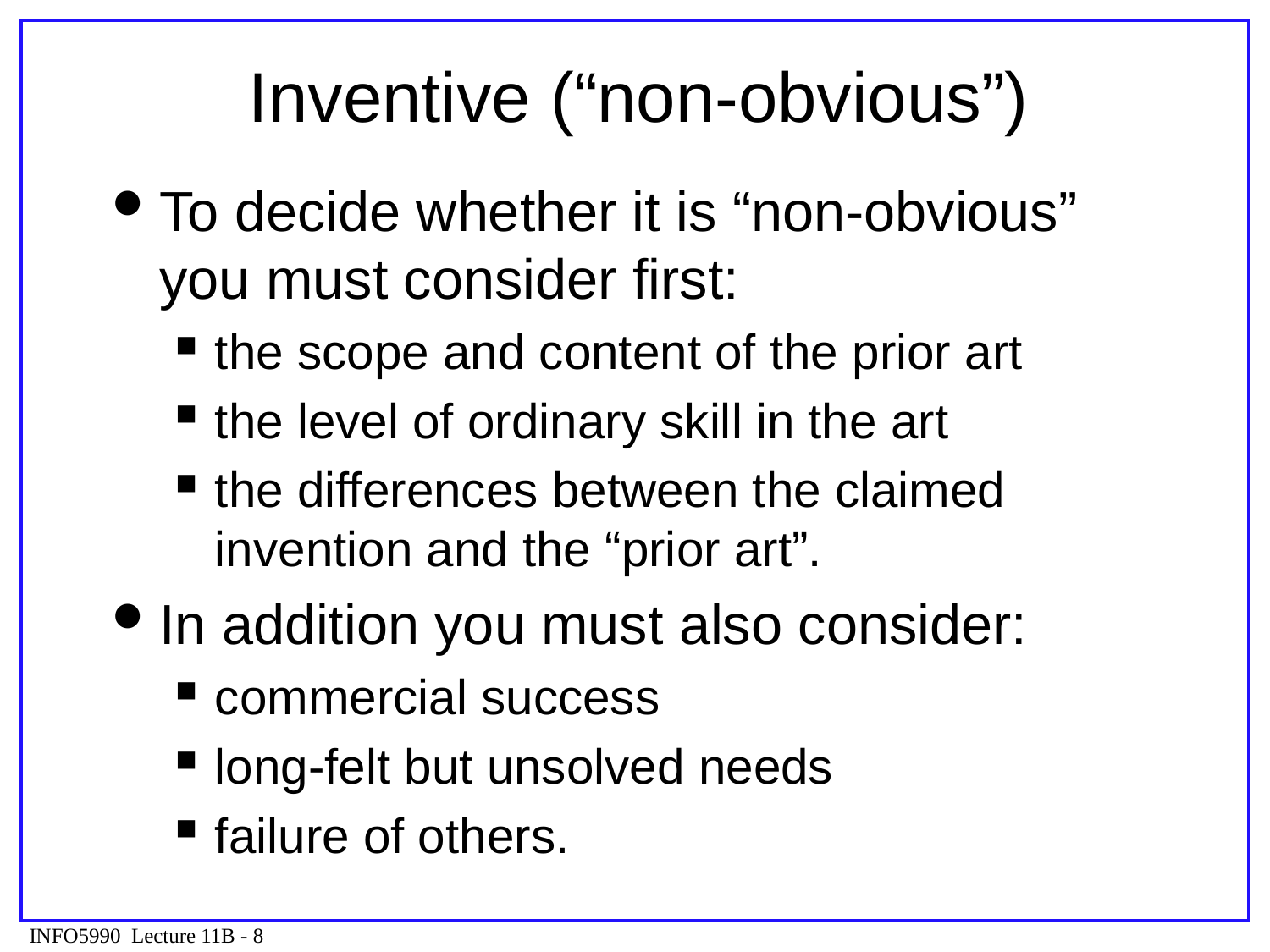

# Inventive (“non-obvious”)
To decide whether it is “non-obvious” you must consider first:
the scope and content of the prior art
the level of ordinary skill in the art
the differences between the claimed invention and the “prior art”.
In addition you must also consider:
commercial success
long-felt but unsolved needs
failure of others.